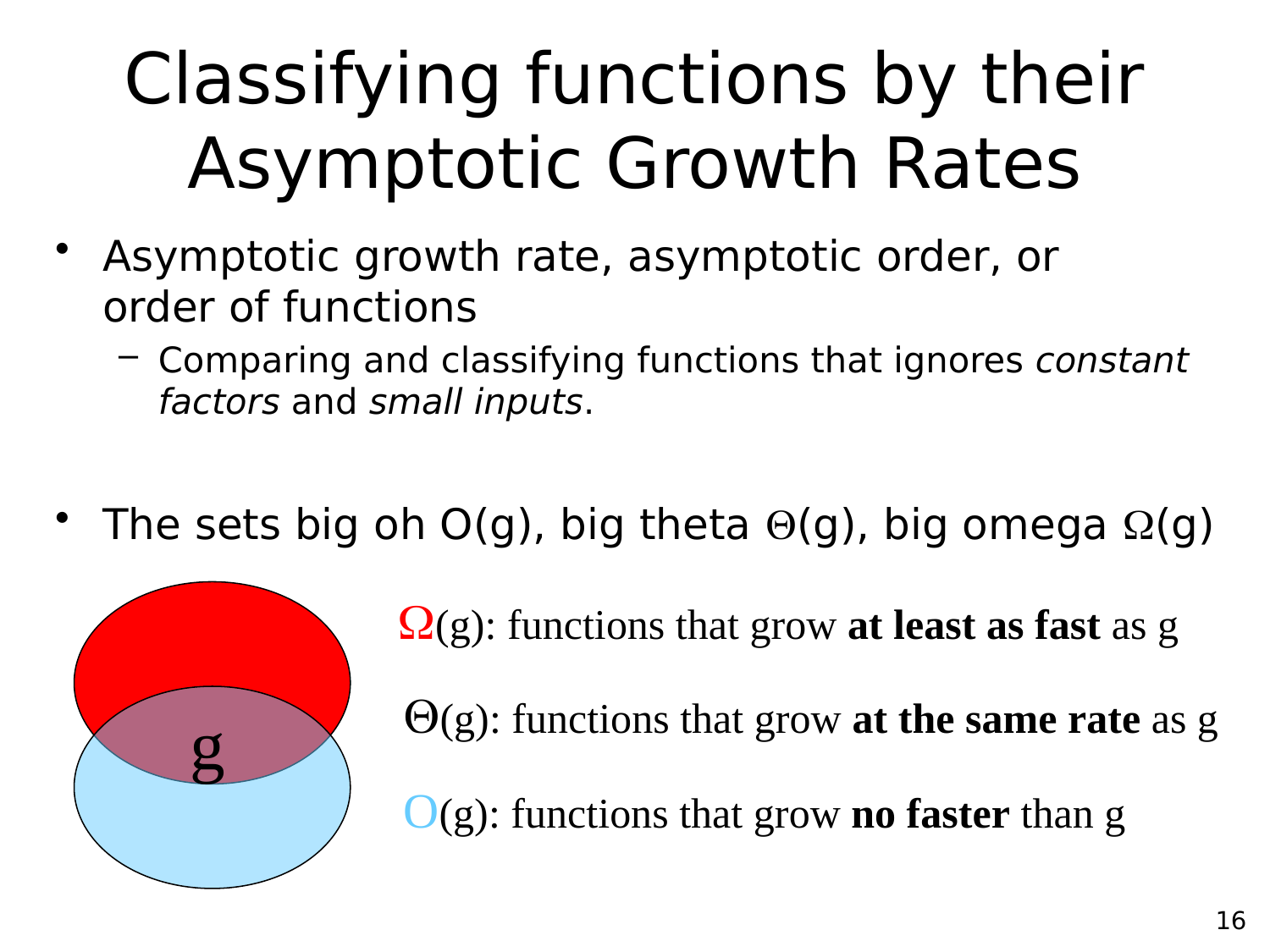

# Classifying functions by their Asymptotic Growth Rates
Asymptotic growth rate, asymptotic order, or
order of functions
Comparing and classifying functions that ignores constant factors and small inputs.

The sets big oh O(g), big theta Θ(g), big omega Ω(g)

g
Ω(g): functions that grow at least as fast as g
Θ(g): functions that grow at the same rate as g
O(g): functions that grow no faster than g